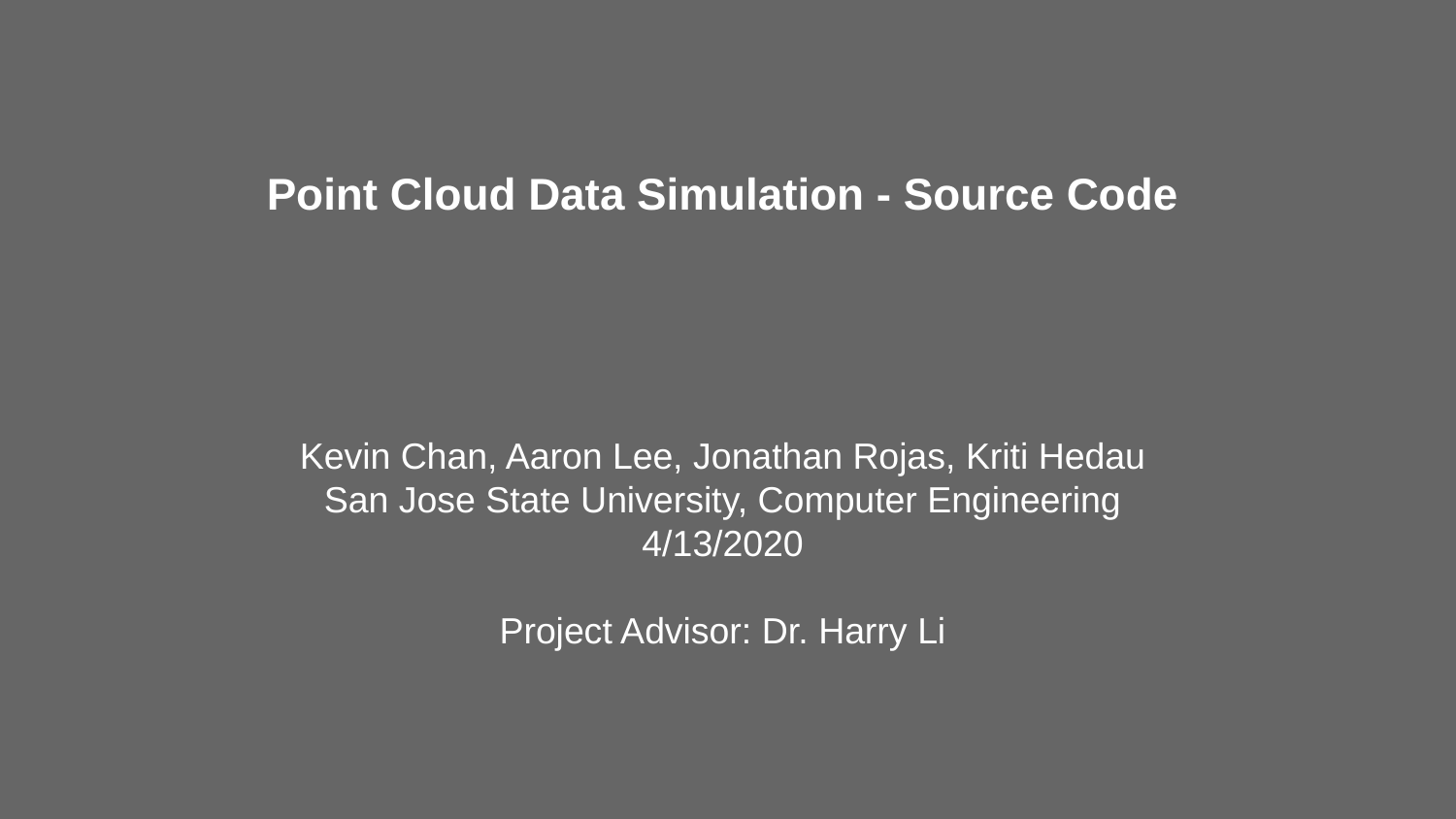

Point Cloud Data Simulation - Source Code

Kevin Chan, Aaron Lee, Jonathan Rojas, Kriti Hedau
San Jose State University, Computer Engineering
4/13/2020

Project Advisor: Dr. Harry Li